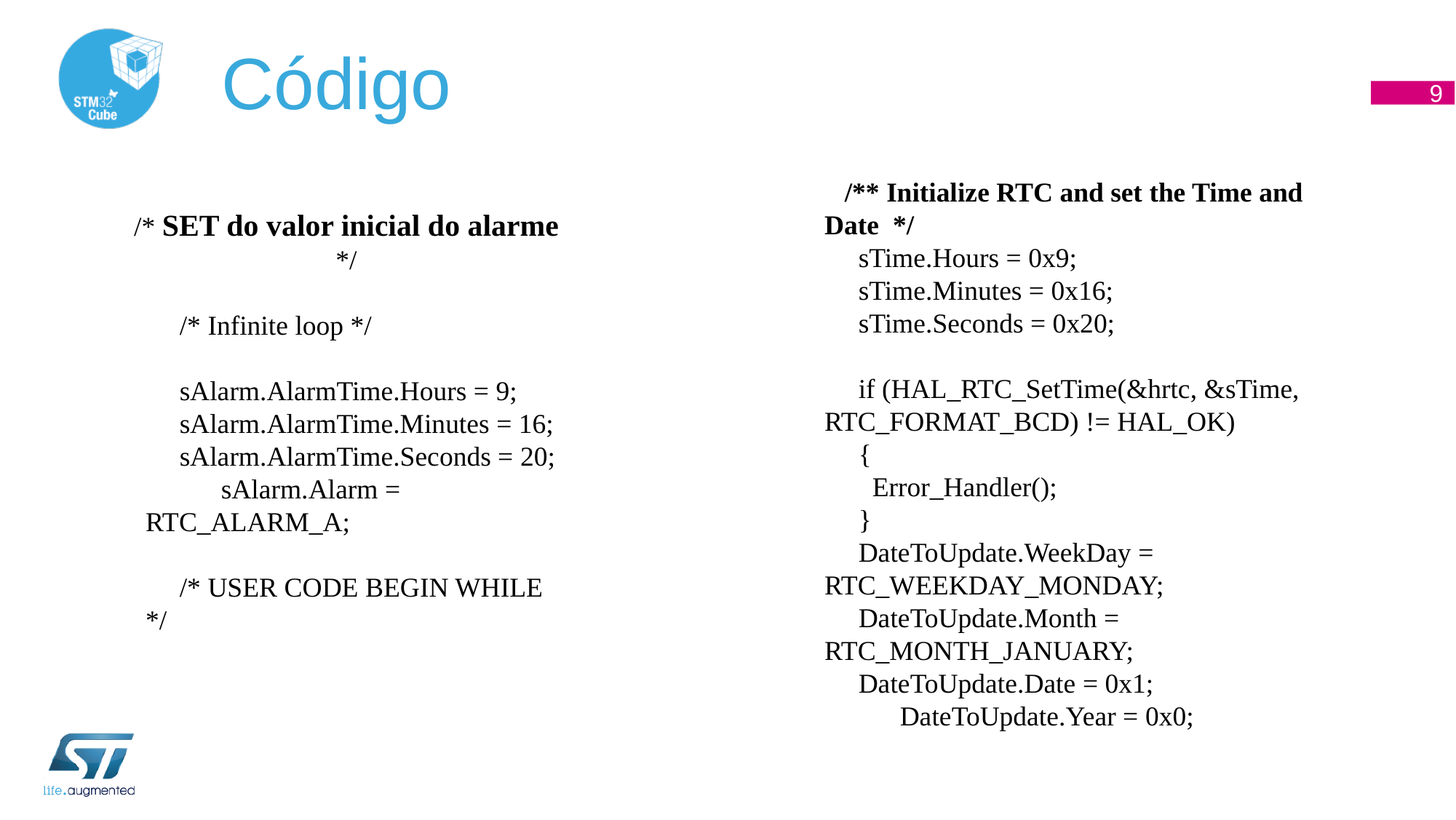

Código
9

/** Initialize RTC and set the Time and Date  */
  sTime.Hours = 0x9;
  sTime.Minutes = 0x16;
  sTime.Seconds = 0x20;

  if (HAL_RTC_SetTime(&hrtc, &sTime, RTC_FORMAT_BCD) != HAL_OK)
  {
    Error_Handler();
  }
  DateToUpdate.WeekDay = RTC_WEEKDAY_MONDAY;
  DateToUpdate.Month = RTC_MONTH_JANUARY;
  DateToUpdate.Date = 0x1;
        DateToUpdate.Year = 0x0;
/* SET do valor inicial do alarme */

  /* Infinite loop */

  sAlarm.AlarmTime.Hours = 9;
  sAlarm.AlarmTime.Minutes = 16;
  sAlarm.AlarmTime.Seconds = 20;
        sAlarm.Alarm = RTC_ALARM_A;

  /* USER CODE BEGIN WHILE */